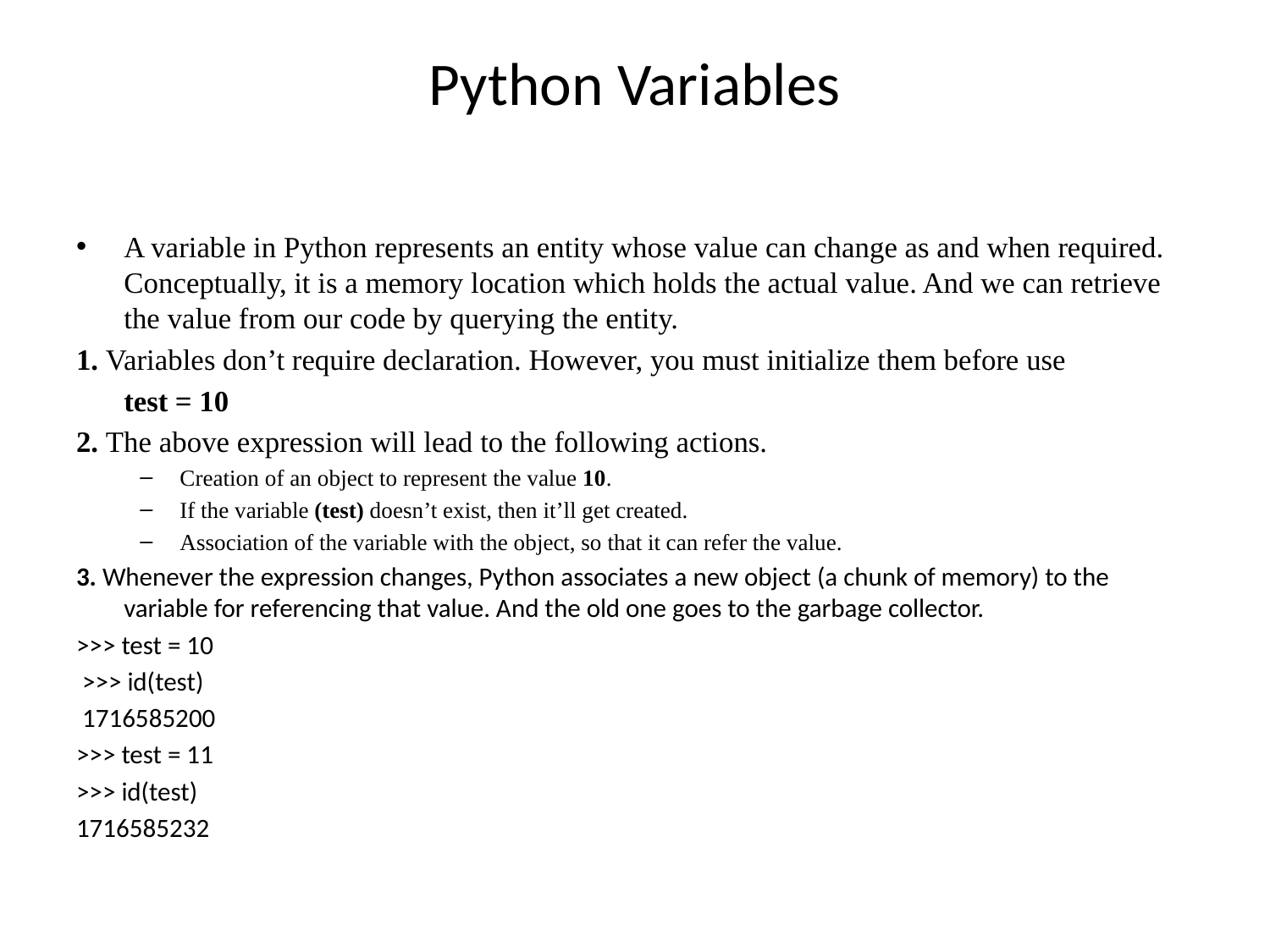

# Python Variables
A variable in Python represents an entity whose value can change as and when required. Conceptually, it is a memory location which holds the actual value. And we can retrieve the value from our code by querying the entity.
1. Variables don’t require declaration. However, you must initialize them before use
			test = 10
2. The above expression will lead to the following actions.
Creation of an object to represent the value 10.
If the variable (test) doesn’t exist, then it’ll get created.
Association of the variable with the object, so that it can refer the value.
3. Whenever the expression changes, Python associates a new object (a chunk of memory) to the variable for referencing that value. And the old one goes to the garbage collector.
>>> test = 10
 >>> id(test)
 1716585200
>>> test = 11
>>> id(test)
1716585232